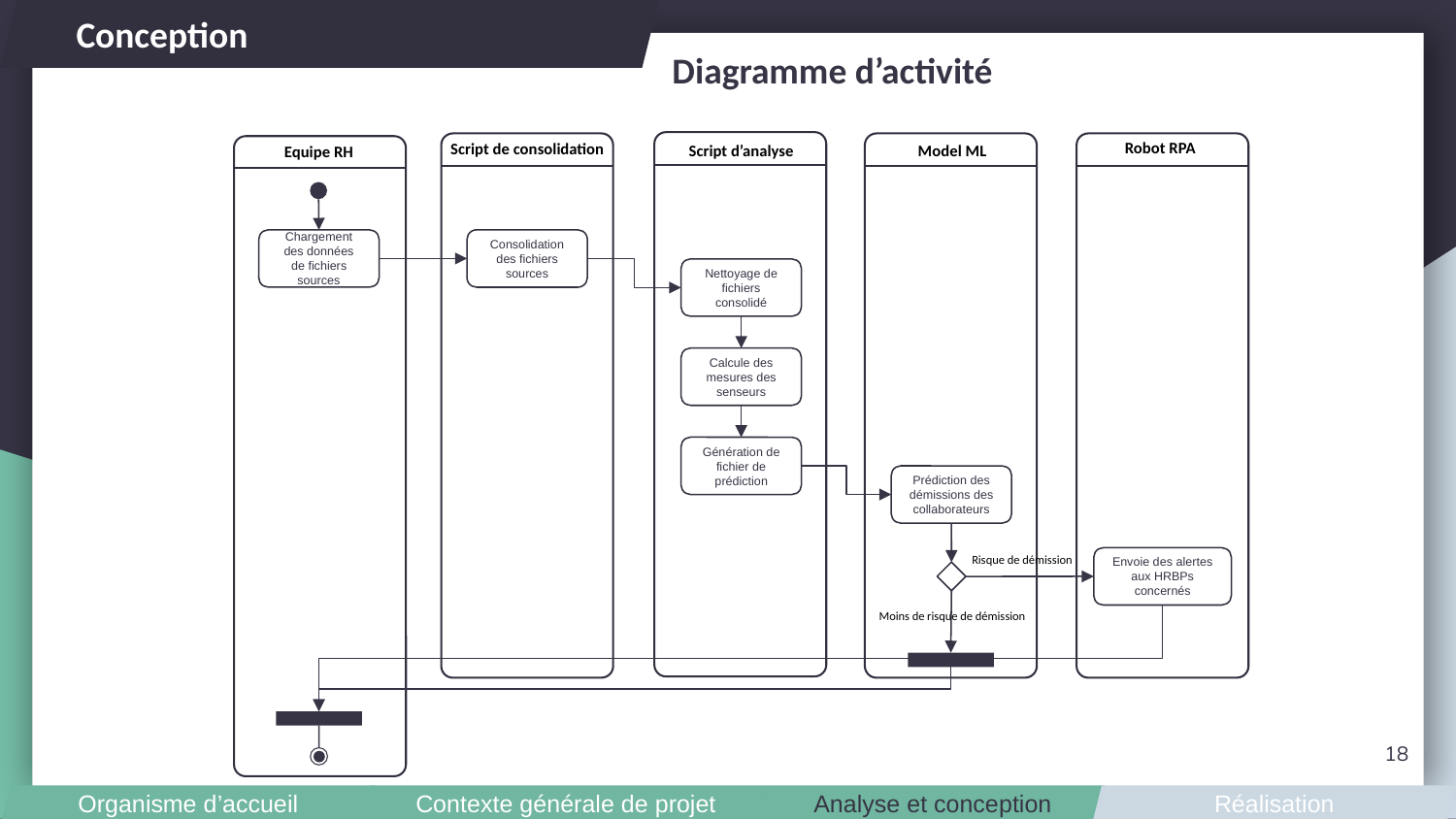

Conception
Diagramme d’activité
Robot RPA
Script de consolidation

Script d’analyse
Model ML
Equipe RH

Consolidation des fichiers sources
Chargement des données de fichiers sources
Nettoyage de fichiers consolidé
Calcule des mesures des senseurs
Génération de fichier de prédiction
Prédiction des démissions des collaborateurs
Risque de démission
Envoie des alertes aux HRBPs concernés

Moins de risque de démission

18

Contexte générale de projet
Analyse et conception
Réalisation
Organisme d’accueil